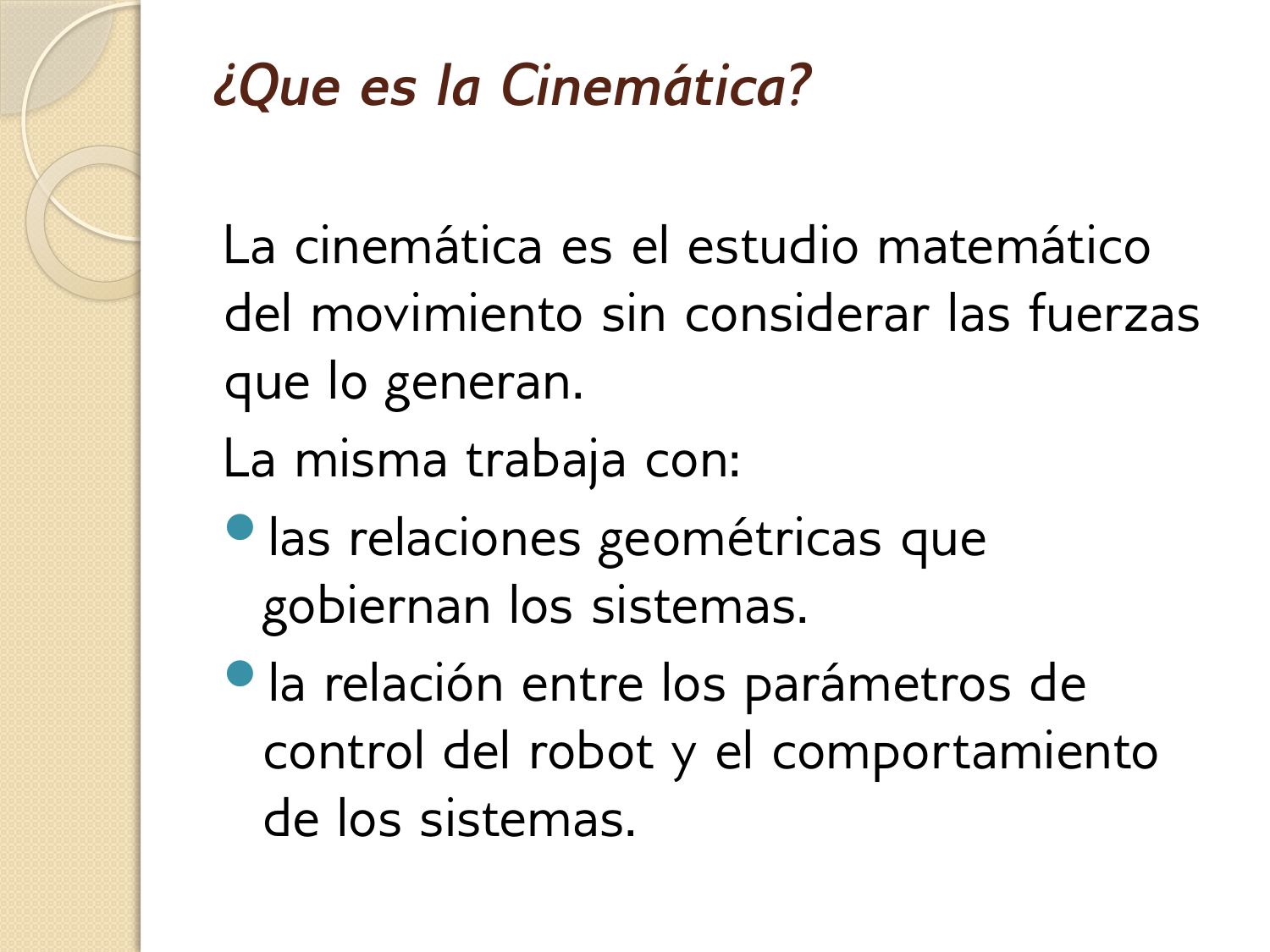

# ¿Que es la Cinemática?
La cinemática es el estudio matemático del movimiento sin considerar las fuerzas que lo generan.
La misma trabaja con:
las relaciones geométricas que gobiernan los sistemas.
la relación entre los parámetros de control del robot y el comportamiento de los sistemas.